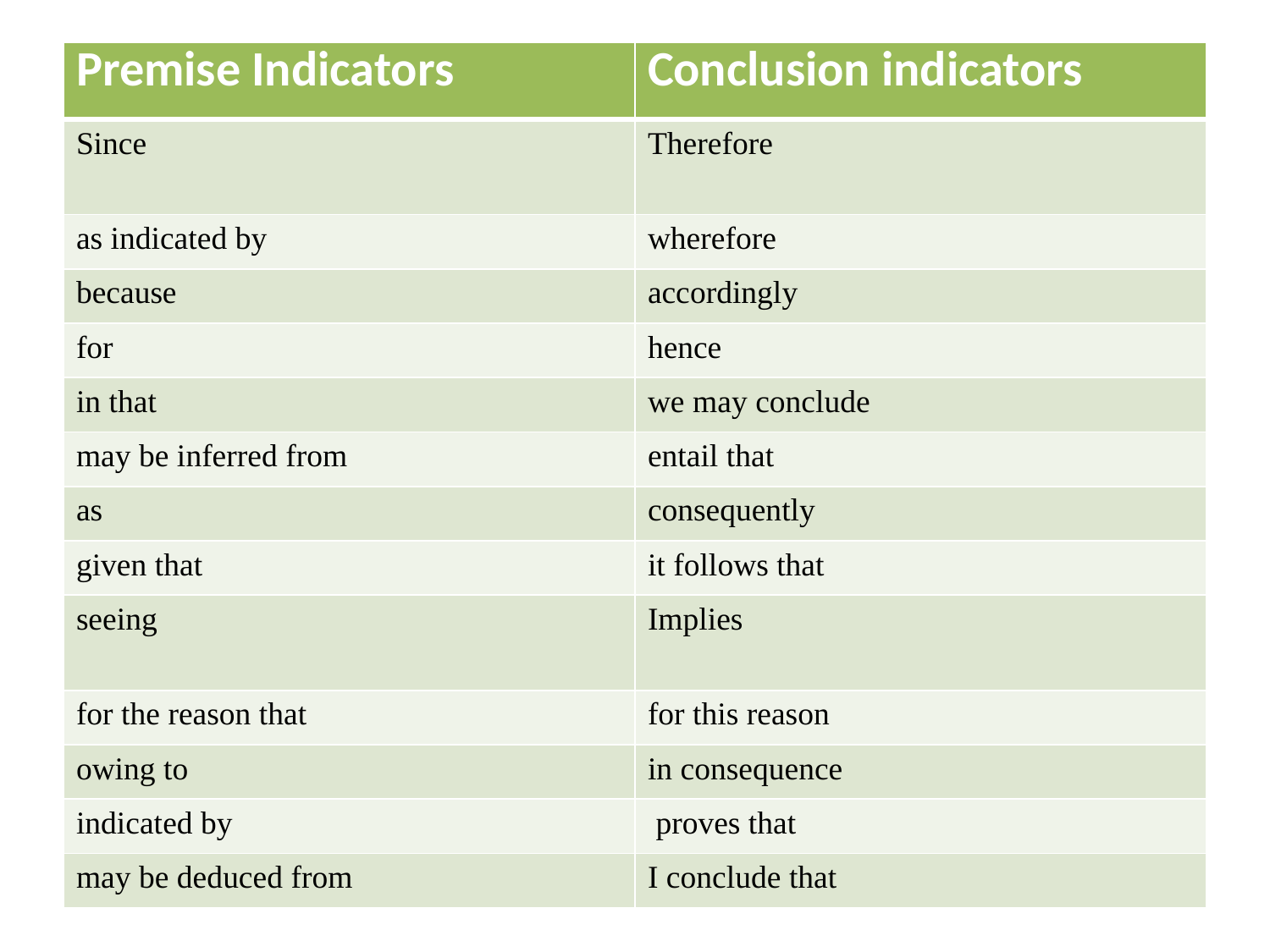

| Premise Indicators | Conclusion indicators |
| --- | --- |
| Since | Therefore |
| as indicated by | wherefore |
| because | accordingly |
| for | hence |
| in that | we may conclude |
| may be inferred from | entail that |
| as | consequently |
| given that | it follows that |
| seeing | Implies |
| for the reason that | for this reason |
| owing to | in consequence |
| indicated by | proves that |
| may be deduced from | I conclude that |